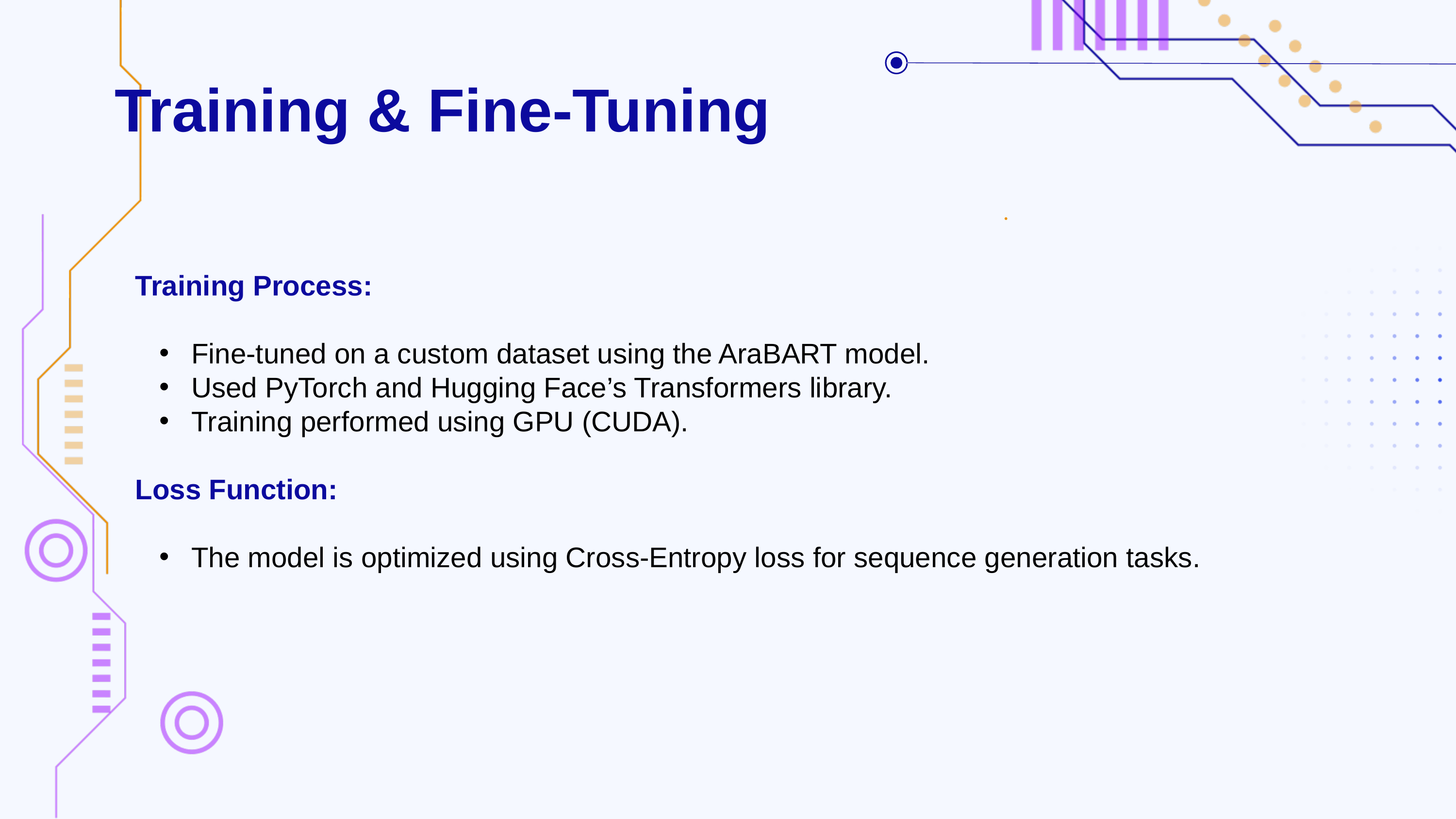

Training & Fine-Tuning

Training Process:

 Fine-tuned on a custom dataset using the AraBART model.
 Used PyTorch and Hugging Face’s Transformers library.
 Training performed using GPU (CUDA).

Loss Function:

 The model is optimized using Cross-Entropy loss for sequence generation tasks.